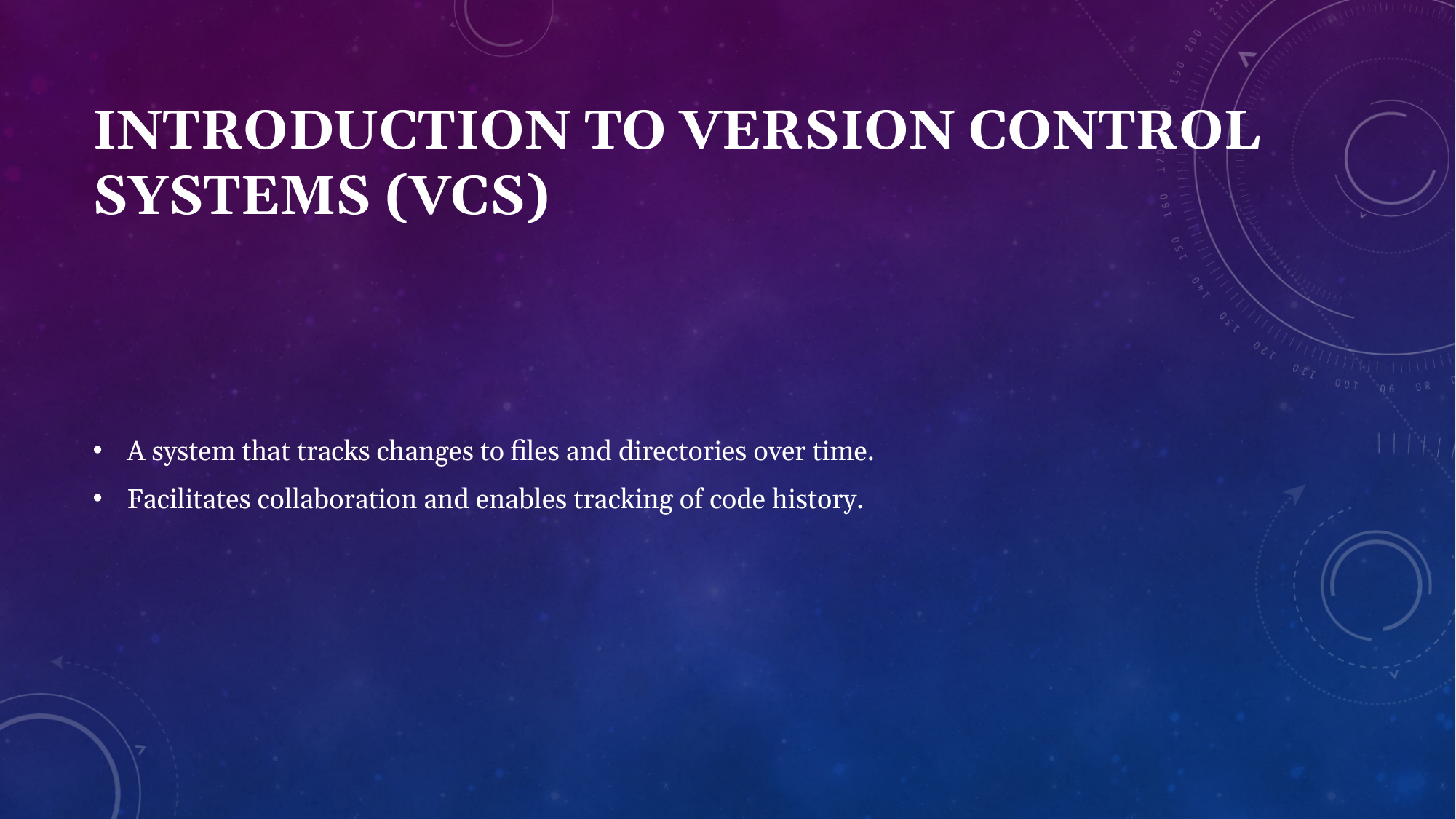

# Introduction to Version Control Systems (VCS)
A system that tracks changes to files and directories over time.
Facilitates collaboration and enables tracking of code history.